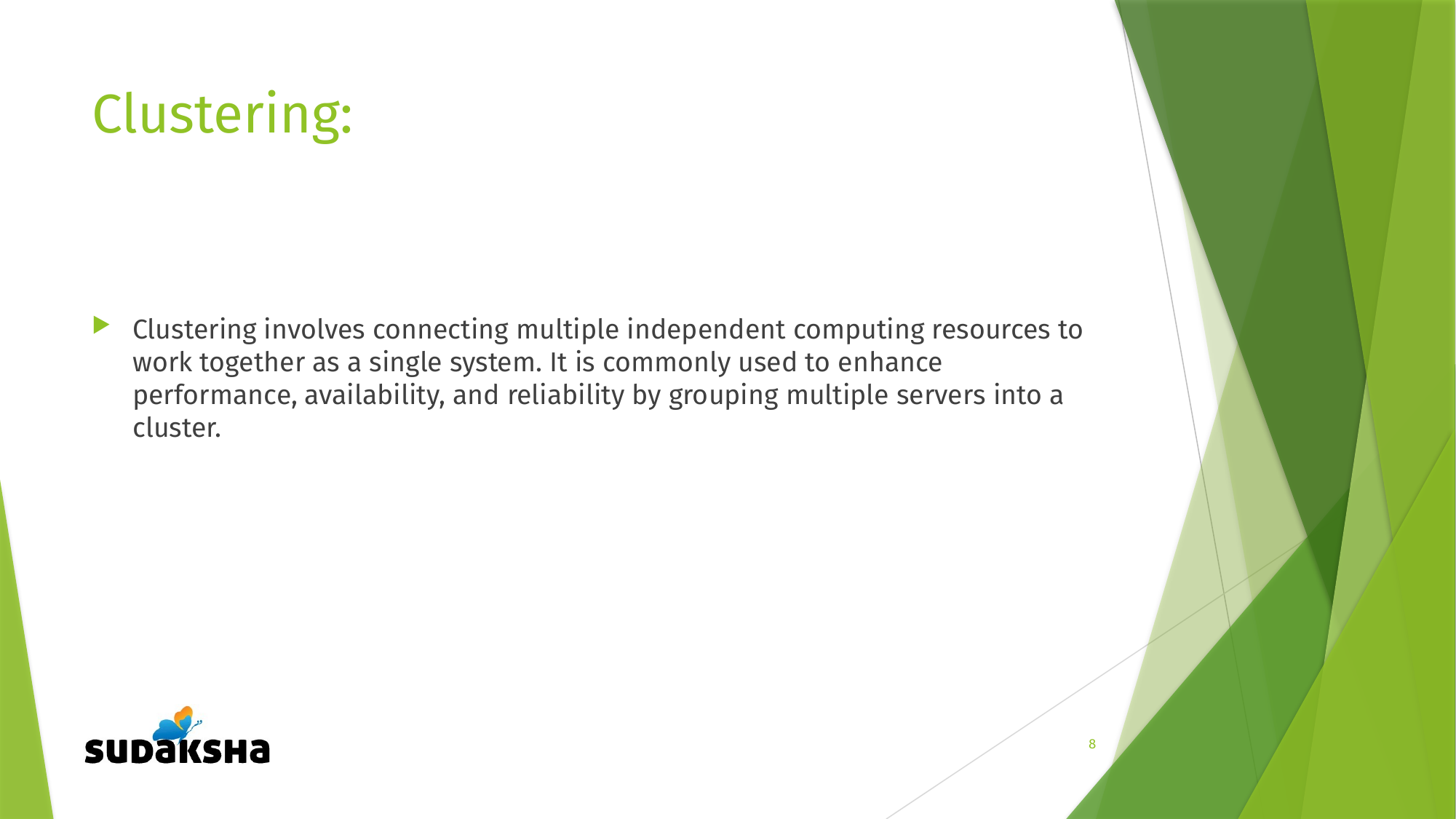

# Clustering:

Clustering involves connecting multiple independent computing resources to work together as a single system. It is commonly used to enhance performance, availability, and reliability by grouping multiple servers into a cluster.
8